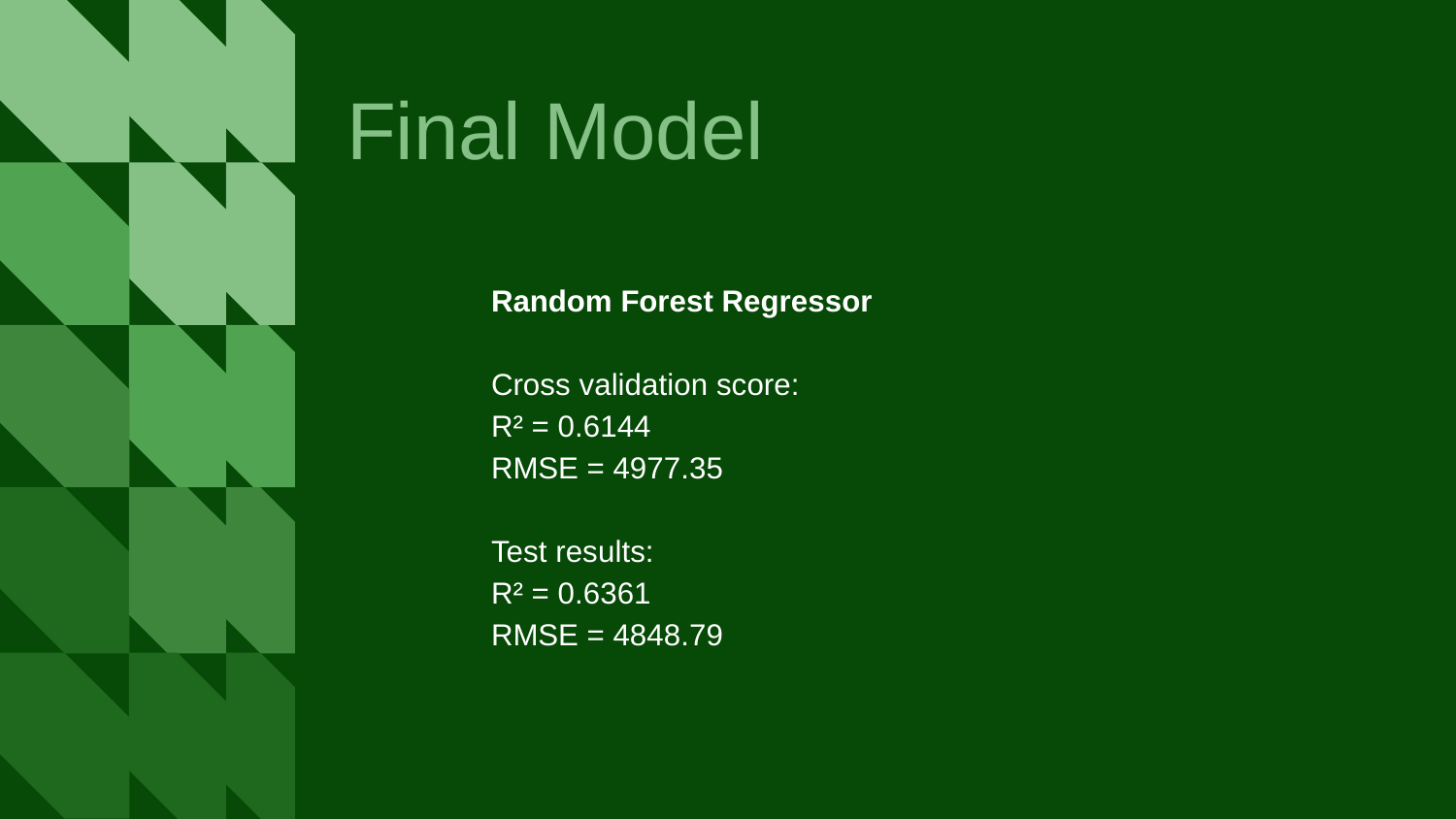

# Final Model
Random Forest Regressor

Cross validation score:
R² = 0.6144
RMSE = 4977.35

Test results:
R² = 0.6361
RMSE = 4848.79